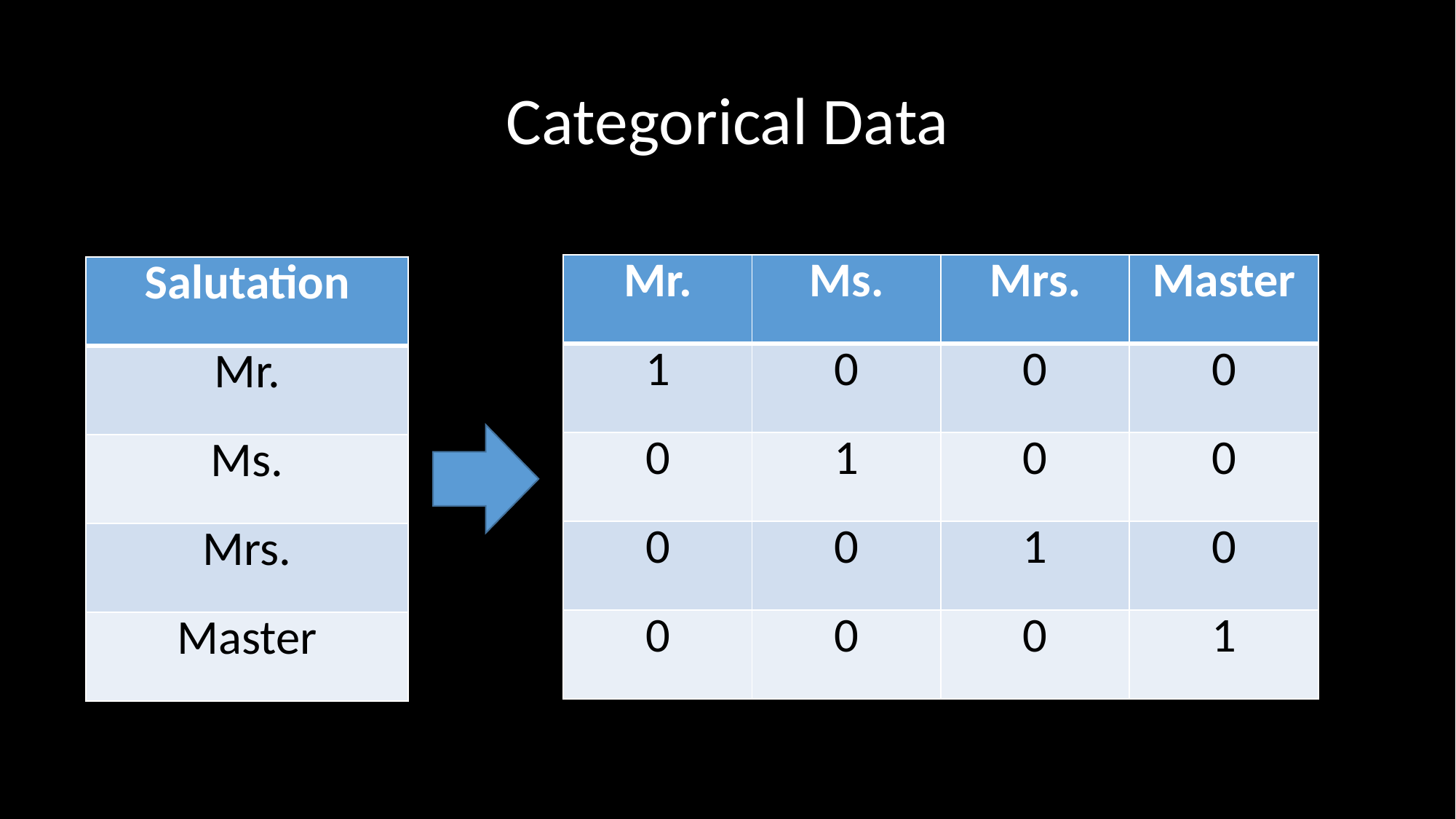

# Categorical Data
| Mr. | Ms. | Mrs. | Master |
| --- | --- | --- | --- |
| 1 | 0 | 0 | 0 |
| 0 | 1 | 0 | 0 |
| 0 | 0 | 1 | 0 |
| 0 | 0 | 0 | 1 |
| Salutation |
| --- |
| Mr. |
| Ms. |
| Mrs. |
| Master |